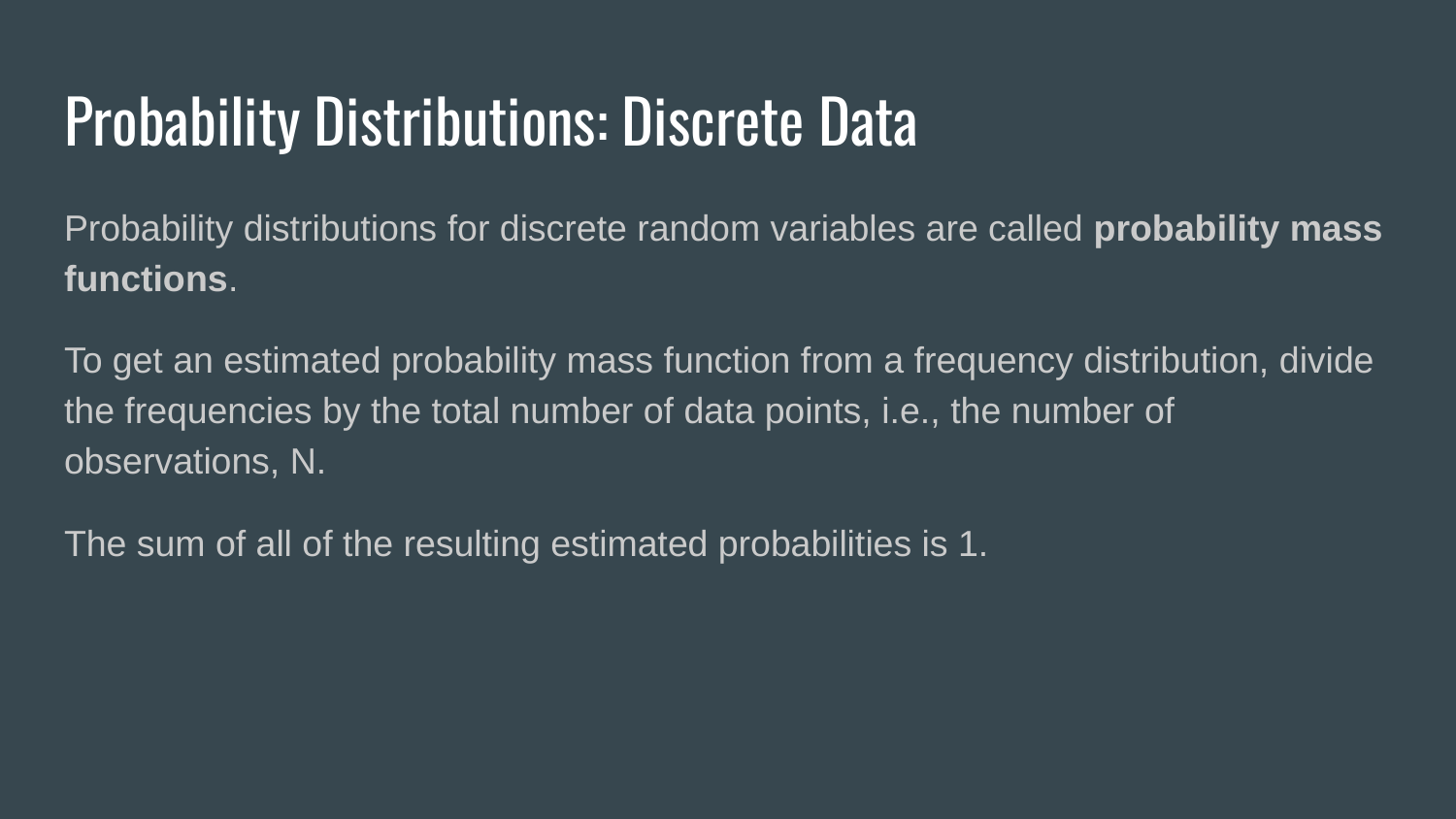

# Probability Distributions: Discrete Data
Probability distributions for discrete random variables are called probability mass functions.
To get an estimated probability mass function from a frequency distribution, divide the frequencies by the total number of data points, i.e., the number of observations, N.
The sum of all of the resulting estimated probabilities is 1.